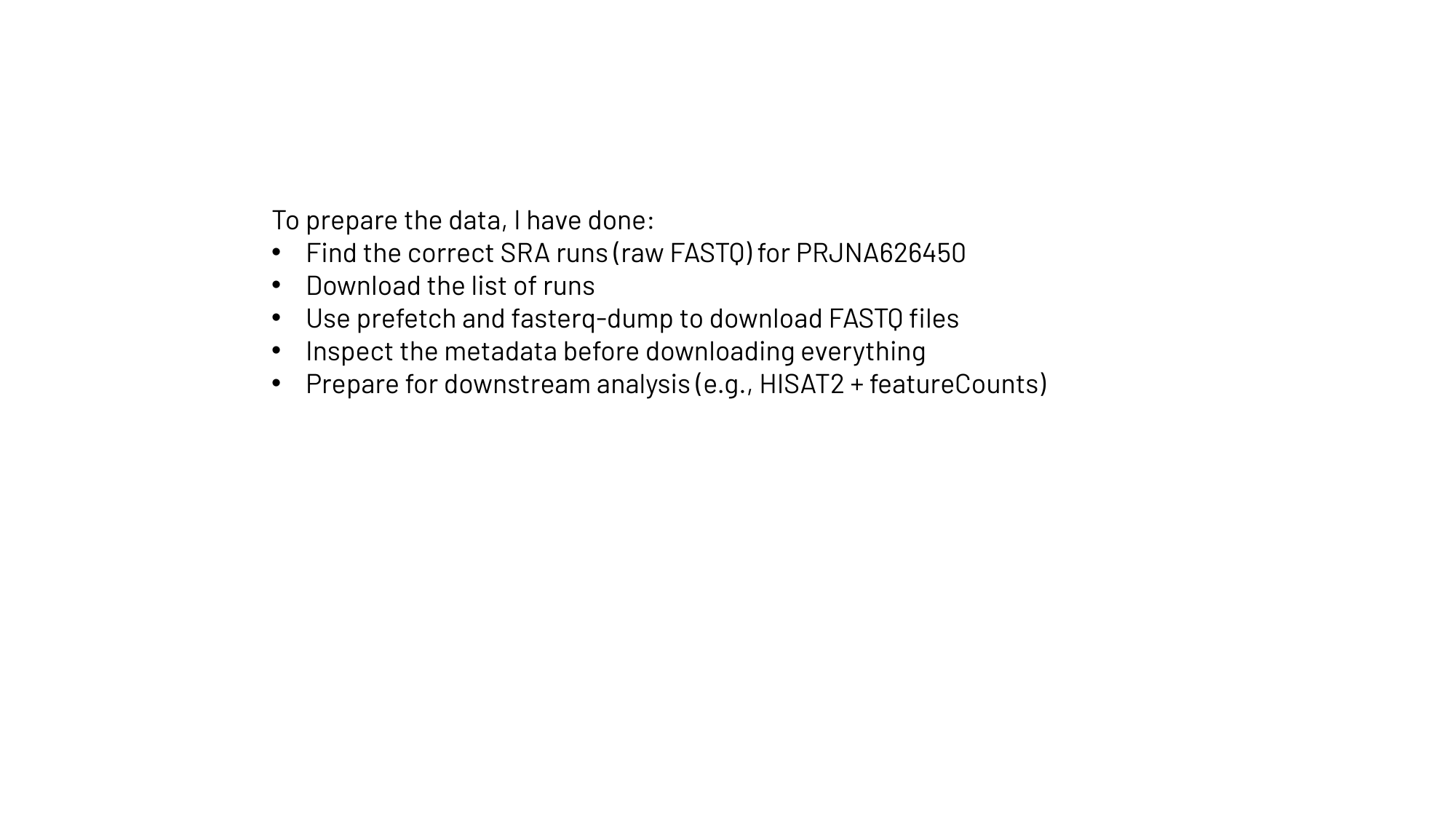

To prepare the data, I have done:
Find the correct SRA runs (raw FASTQ) for PRJNA626450
Download the list of runs
Use prefetch and fasterq-dump to download FASTQ files
Inspect the metadata before downloading everything
Prepare for downstream analysis (e.g., HISAT2 + featureCounts)